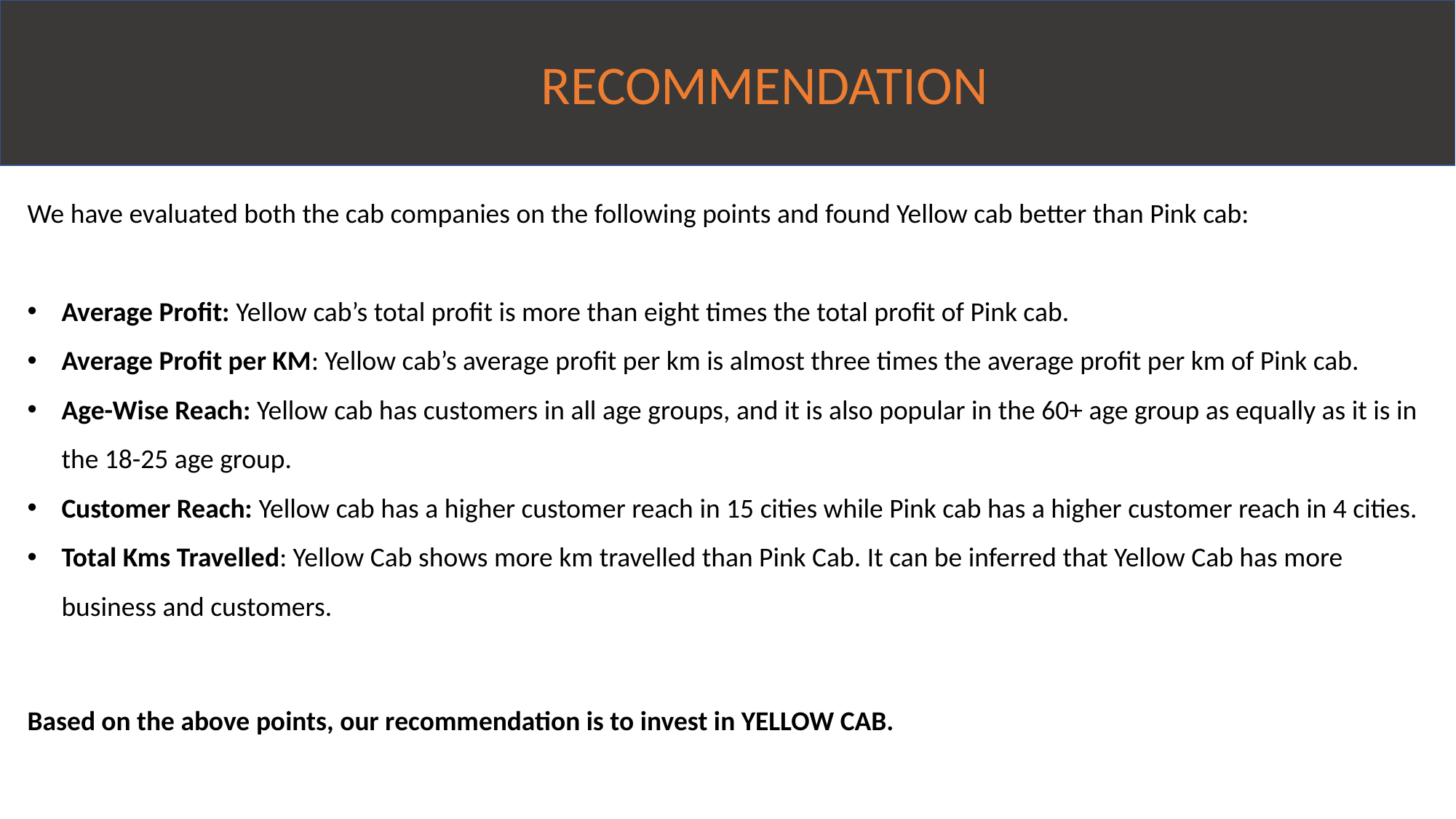

RECOMMENDATION
We have evaluated both the cab companies on the following points and found Yellow cab better than Pink cab:

Average Profit: Yellow cab’s total profit is more than eight times the total profit of Pink cab.
Average Profit per KM: Yellow cab’s average profit per km is almost three times the average profit per km of Pink cab.
Age-Wise Reach: Yellow cab has customers in all age groups, and it is also popular in the 60+ age group as equally as it is in the 18-25 age group.
Customer Reach: Yellow cab has a higher customer reach in 15 cities while Pink cab has a higher customer reach in 4 cities.
Total Kms Travelled: Yellow Cab shows more km travelled than Pink Cab. It can be inferred that Yellow Cab has more business and customers.

Based on the above points, our recommendation is to invest in YELLOW CAB.